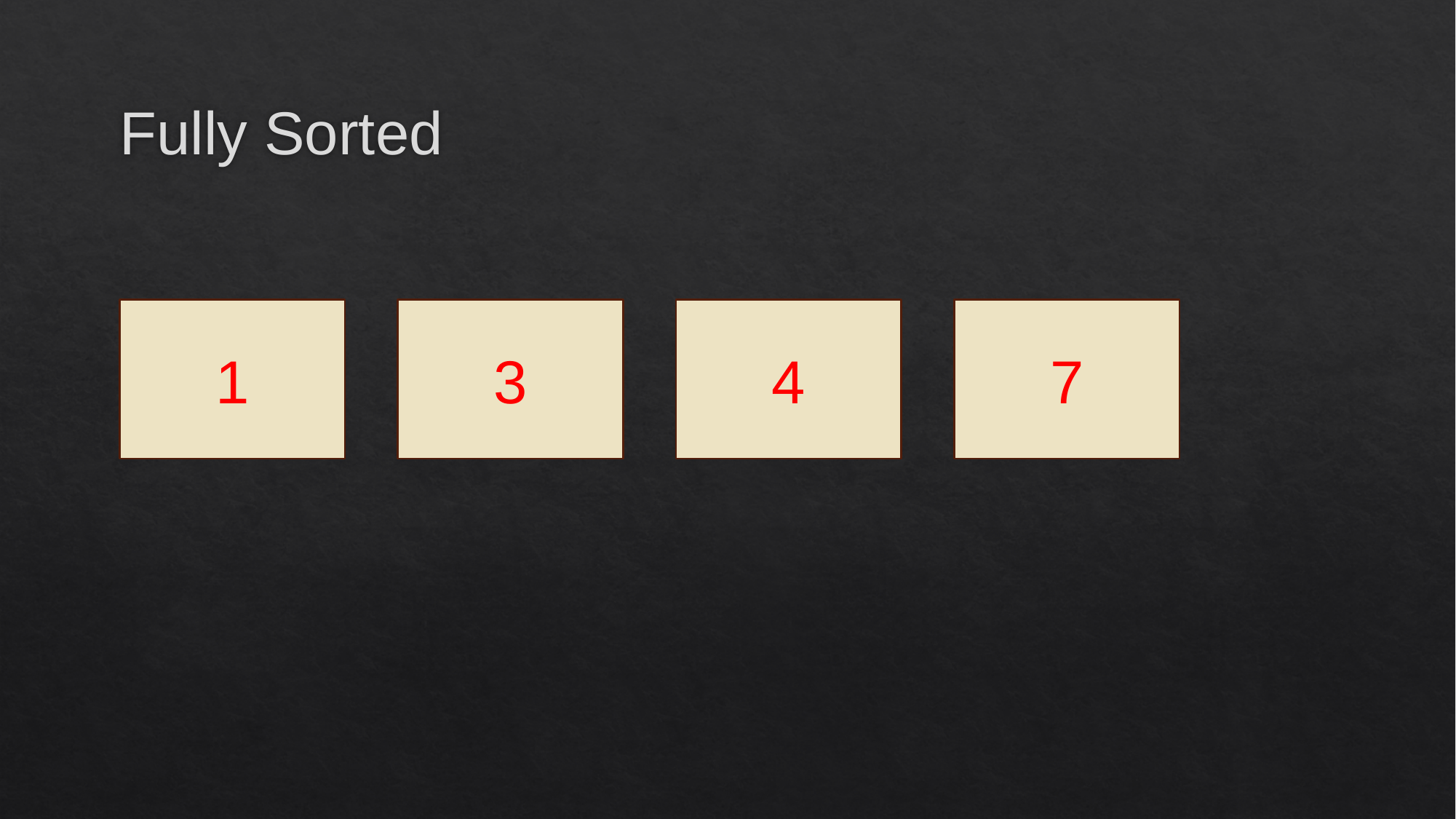

# Fully Sorted
1
3
4
7